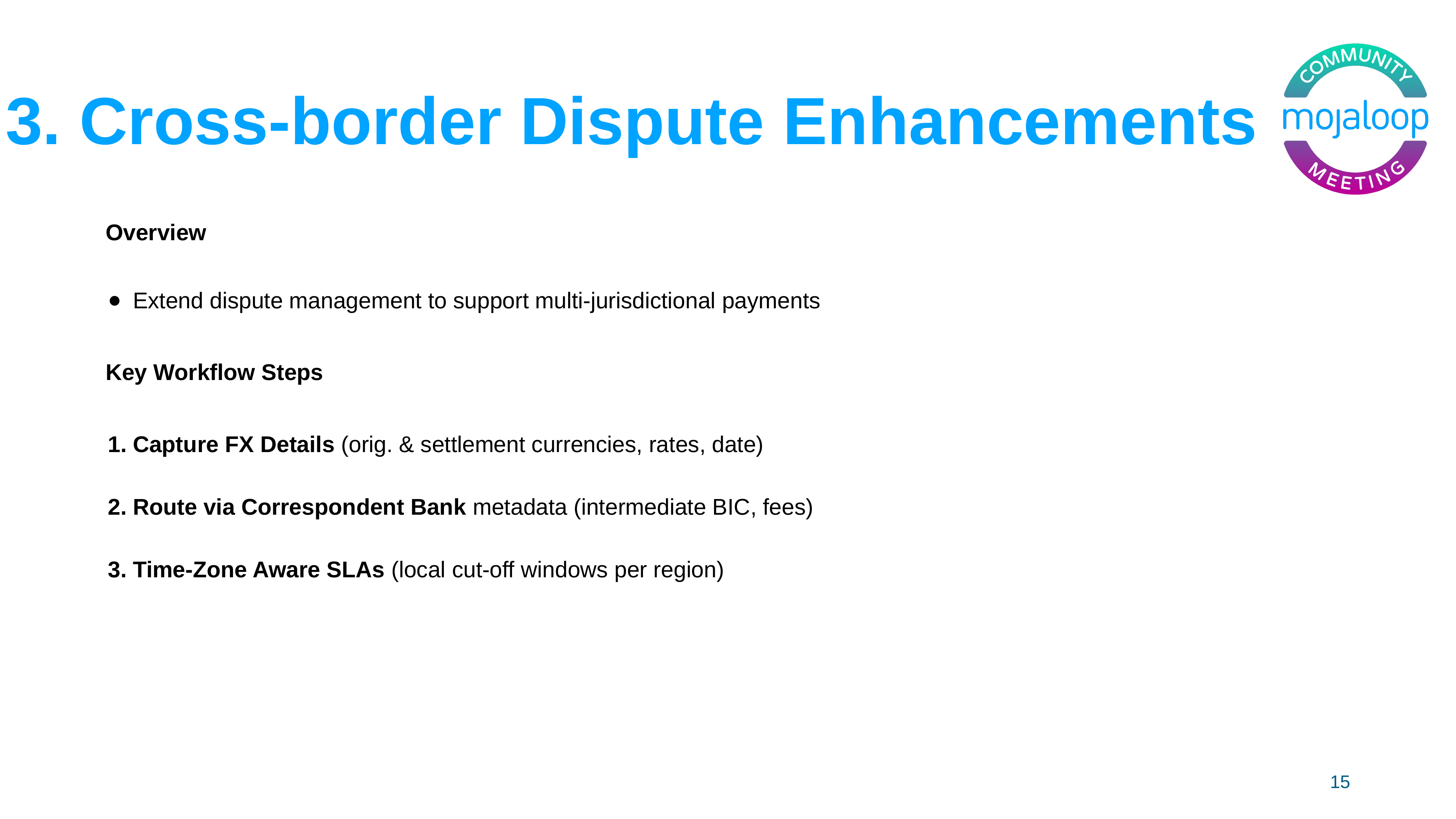

# 3. Cross-border Dispute Enhancements
Overview
Extend dispute management to support multi-jurisdictional payments
Key Workflow Steps
Capture FX Details (orig. & settlement currencies, rates, date)
Route via Correspondent Bank metadata (intermediate BIC, fees)
Time-Zone Aware SLAs (local cut-off windows per region)

15